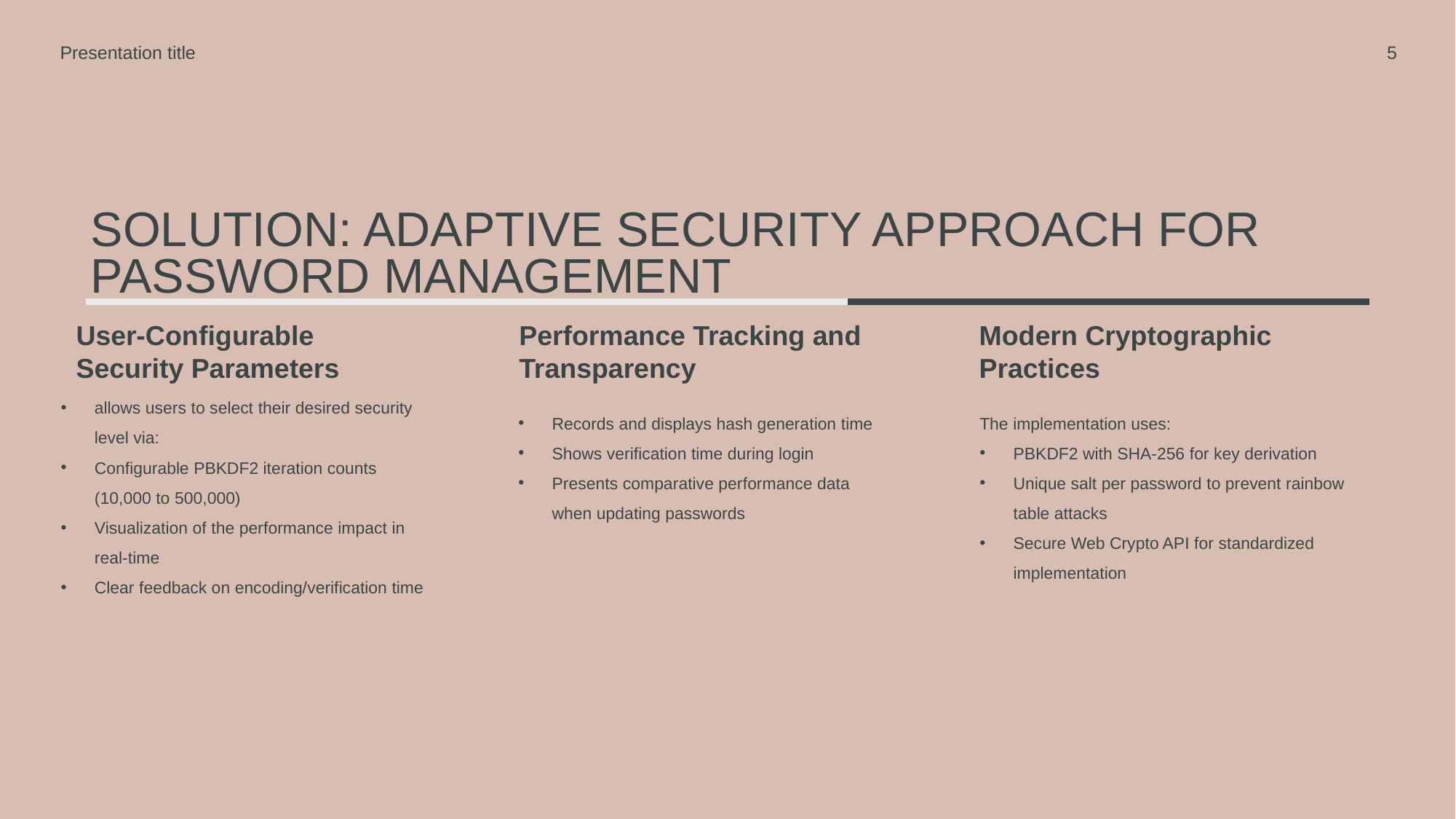

Presentation title
5
# Solution: Adaptive Security Approach for Password Management
User-Configurable Security Parameters
Performance Tracking and Transparency
Modern Cryptographic Practices
allows users to select their desired security level via:
Configurable PBKDF2 iteration counts (10,000 to 500,000)
Visualization of the performance impact in real-time
Clear feedback on encoding/verification time
Records and displays hash generation time
Shows verification time during login
Presents comparative performance data when updating passwords

The implementation uses:
PBKDF2 with SHA-256 for key derivation
Unique salt per password to prevent rainbow table attacks
Secure Web Crypto API for standardized implementation